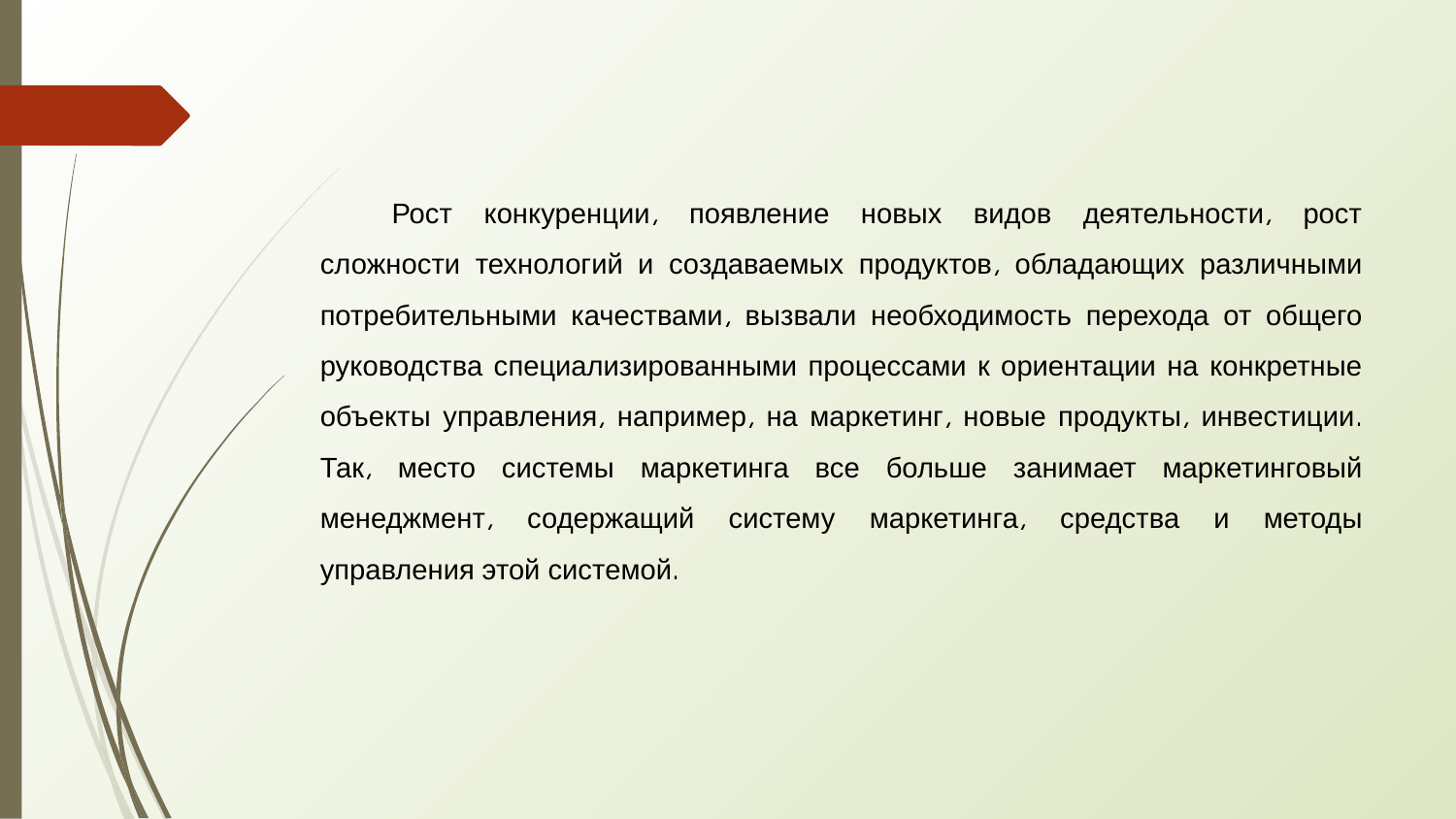

Рост конкуренции, появление новых видов деятельности, рост сложности технологий и создаваемых продуктов, обладающих различными потребительными качествами, вызвали необходимость перехода от общего руководства специализированными процессами к ориентации на конкретные объекты управления, например, на маркетинг, новые продукты, инвестиции. Так, место системы маркетинга все больше занимает маркетинговый менеджмент, содержащий систему маркетинга, средства и методы управления этой системой.